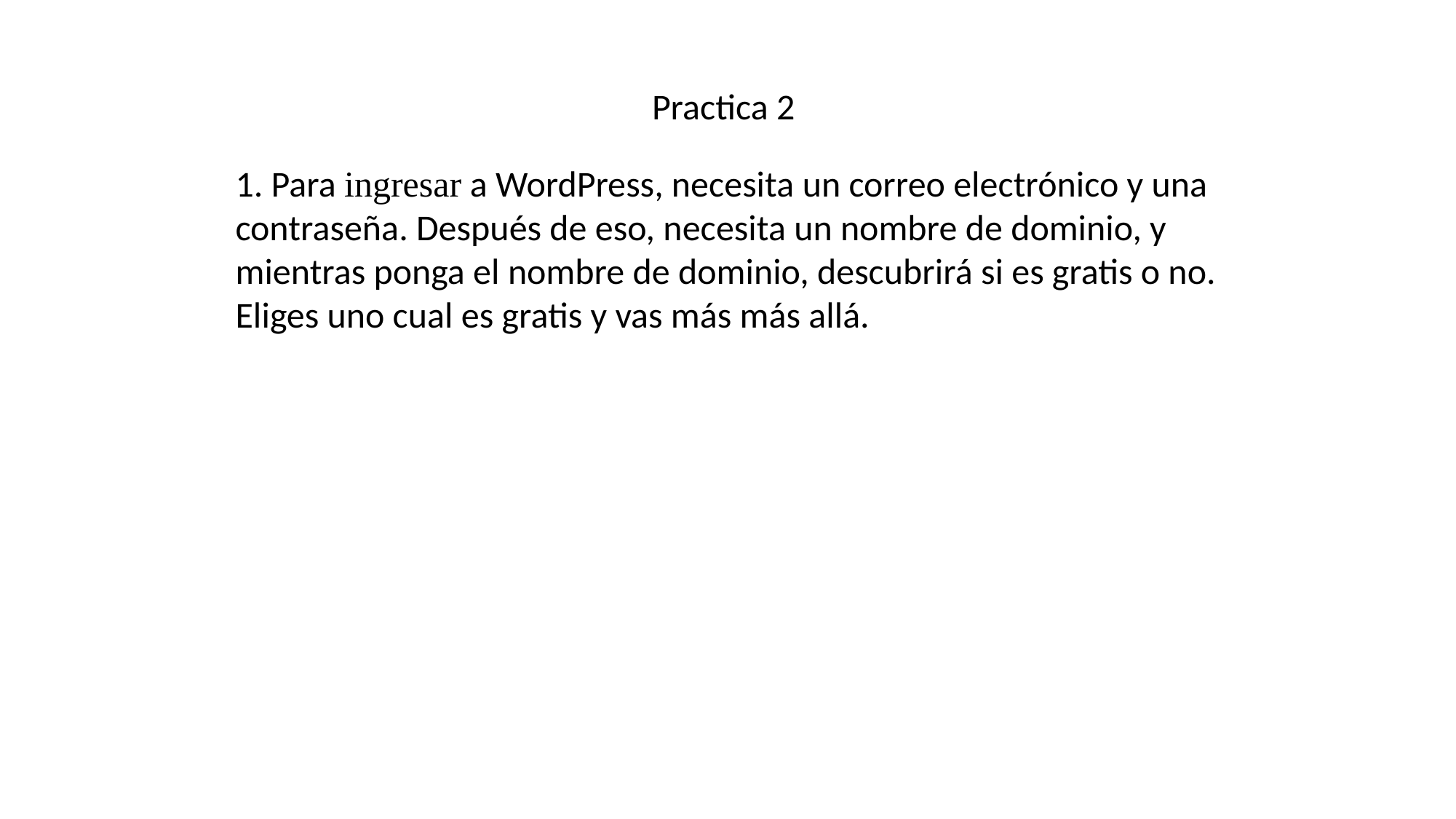

1. Para ingresar a WordPress, necesita un correo electrónico y una contraseña. Después de eso, necesita un nombre de dominio, y mientras ponga el nombre de dominio, descubrirá si es gratis o no. Eliges uno cual es gratis y vas más más allá.

Practica 2